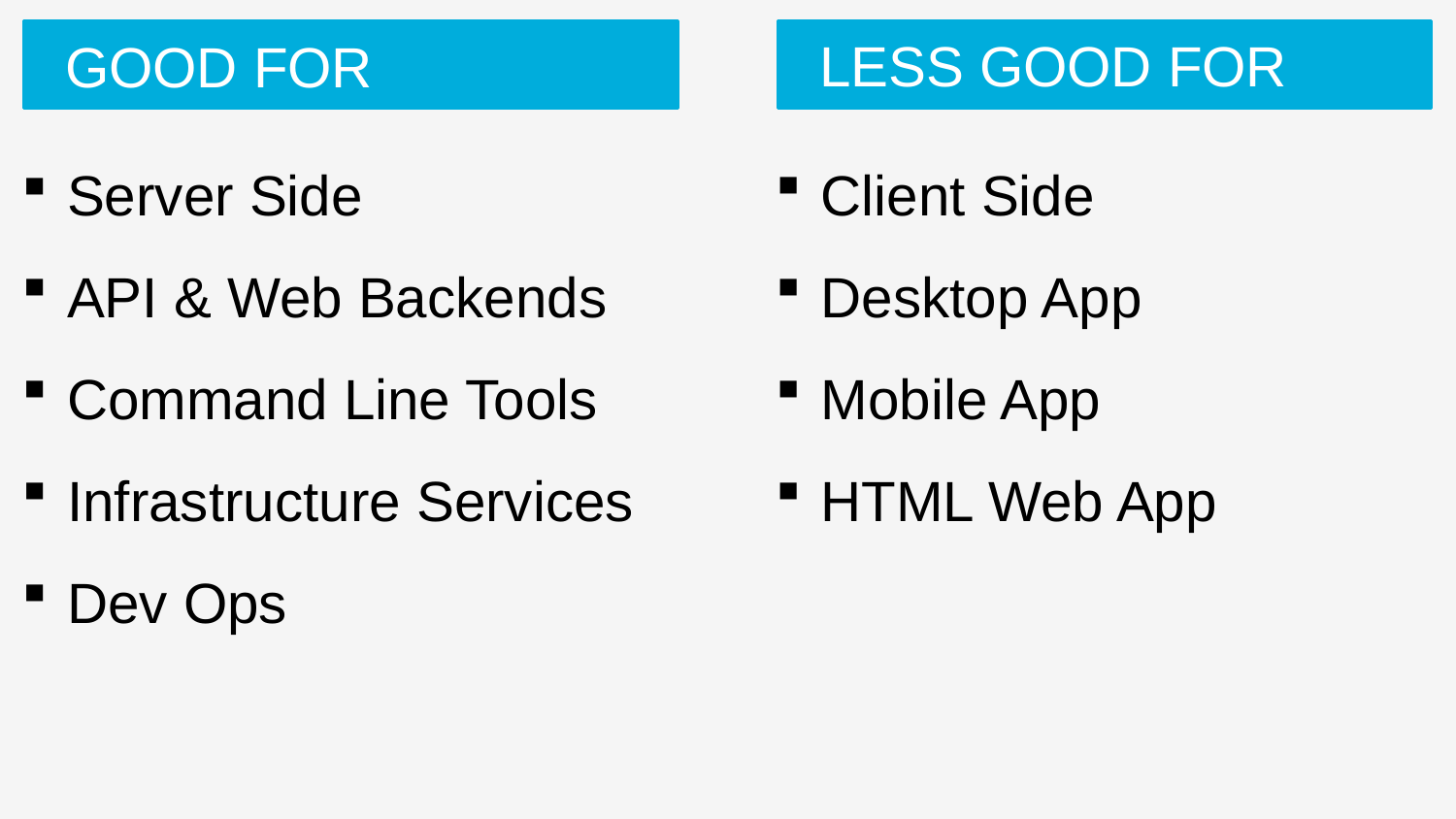

LESS GOOD FOR

GOOD FOR
Server Side
API & Web Backends
Command Line Tools
Infrastructure Services
Dev Ops
Client Side
Desktop App
Mobile App
HTML Web App